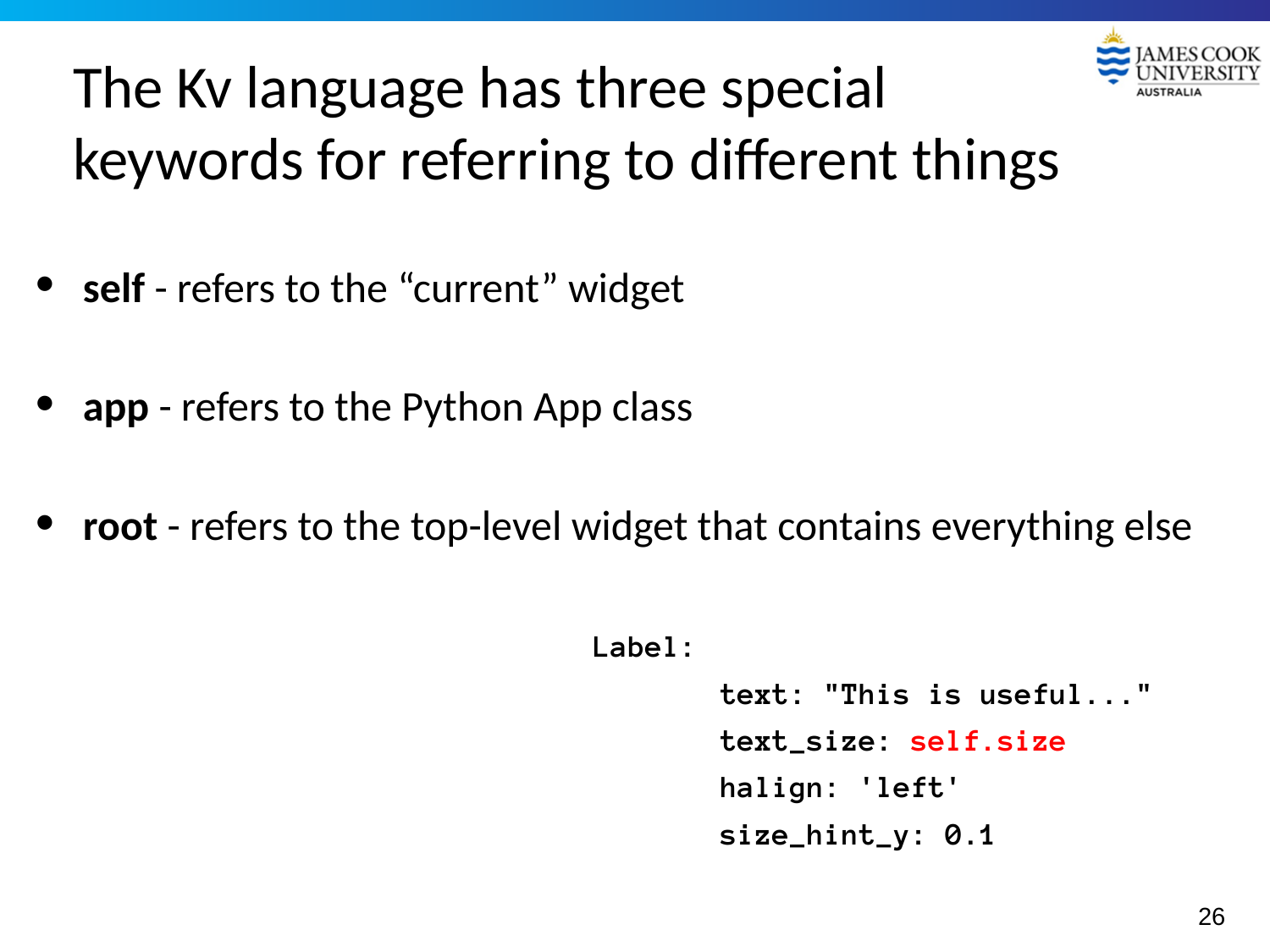

# The Kv language has three special keywords for referring to different things

self - refers to the “current” widget

app - refers to the Python App class

root - refers to the top-level widget that contains everything else

Label:
	text: "This is useful..."
	text_size: self.size
	halign: 'left'
	size_hint_y: 0.1
26